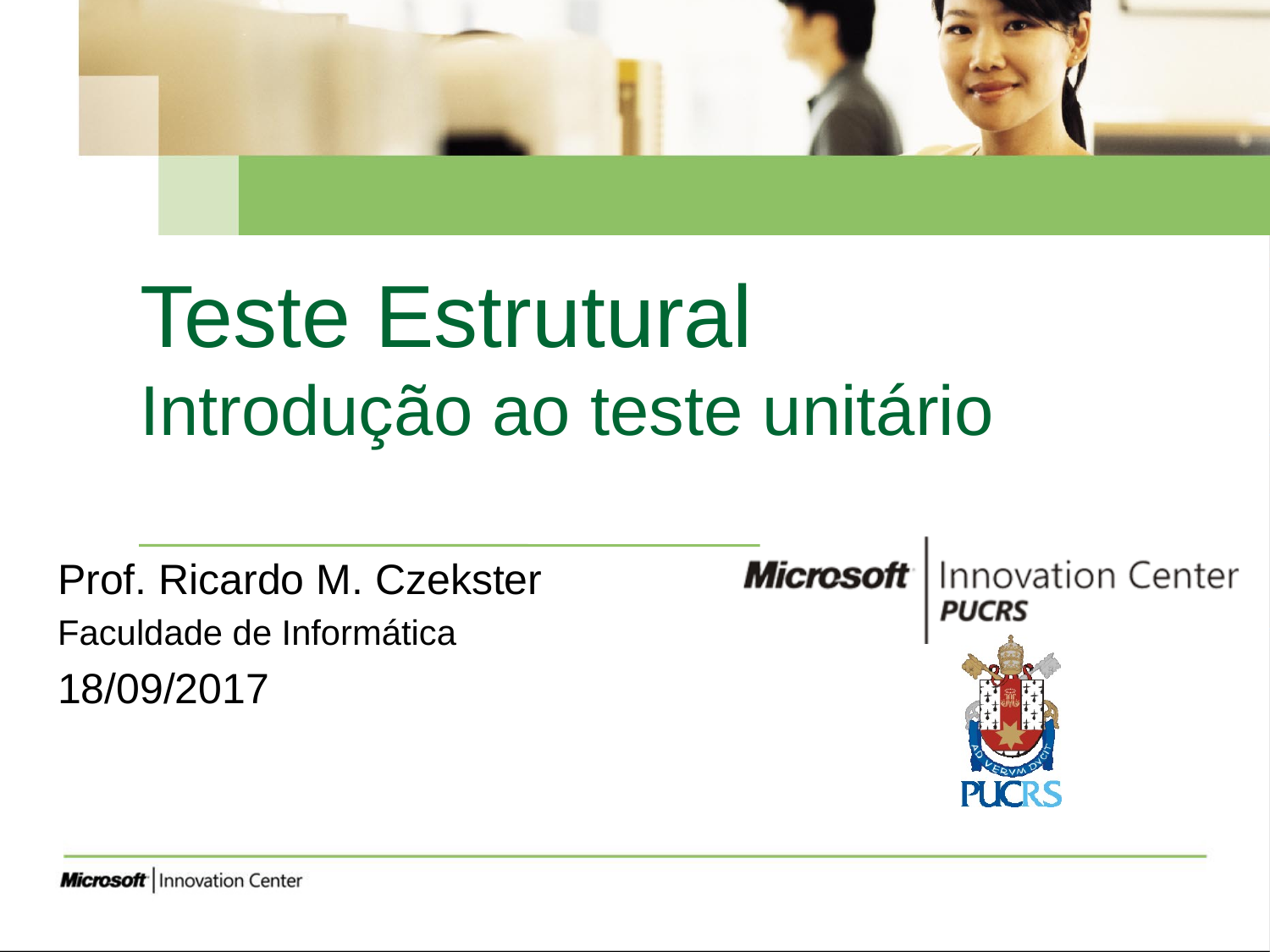

# Teste Estrutural Introdução ao teste unitário
Prof. Ricardo M. Czekster
Faculdade de Informática
18/09/2017